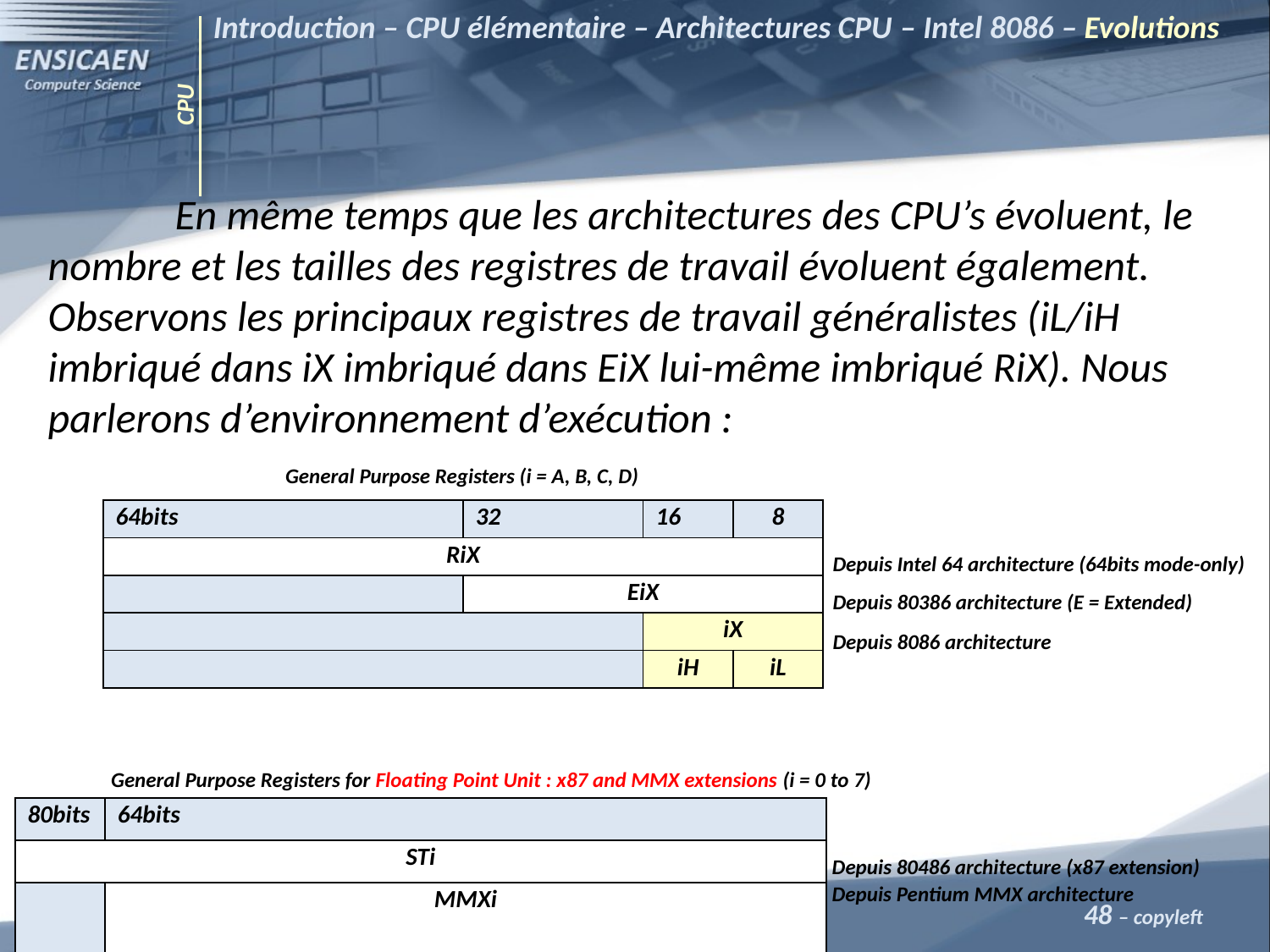

Introduction – CPU élémentaire – Architectures CPU – Intel 8086 – Evolutions
CPU
	En même temps que les architectures des CPU’s évoluent, le nombre et les tailles des registres de travail évoluent également. Observons les principaux registres de travail généralistes (iL/iH imbriqué dans iX imbriqué dans EiX lui-même imbriqué RiX). Nous parlerons d’environnement d’exécution :

General Purpose Registers (i = A, B, C, D)
| 64bits | 32 | 16 | 8 |
| --- | --- | --- | --- |
| RiX |  |  |  |
|  | EiX |  |  |
|  |  | iX |  |
|  |  | iH | iL |
Depuis Intel 64 architecture (64bits mode-only)
Depuis 80386 architecture (E = Extended)
Depuis 8086 architecture
General Purpose Registers for Floating Point Unit : x87 and MMX extensions (i = 0 to 7)
| 80bits | 64bits |
| --- | --- |
| STi |  |
|  | MMXi |
Depuis 80486 architecture (x87 extension)
Depuis Pentium MMX architecture
48 – copyleft